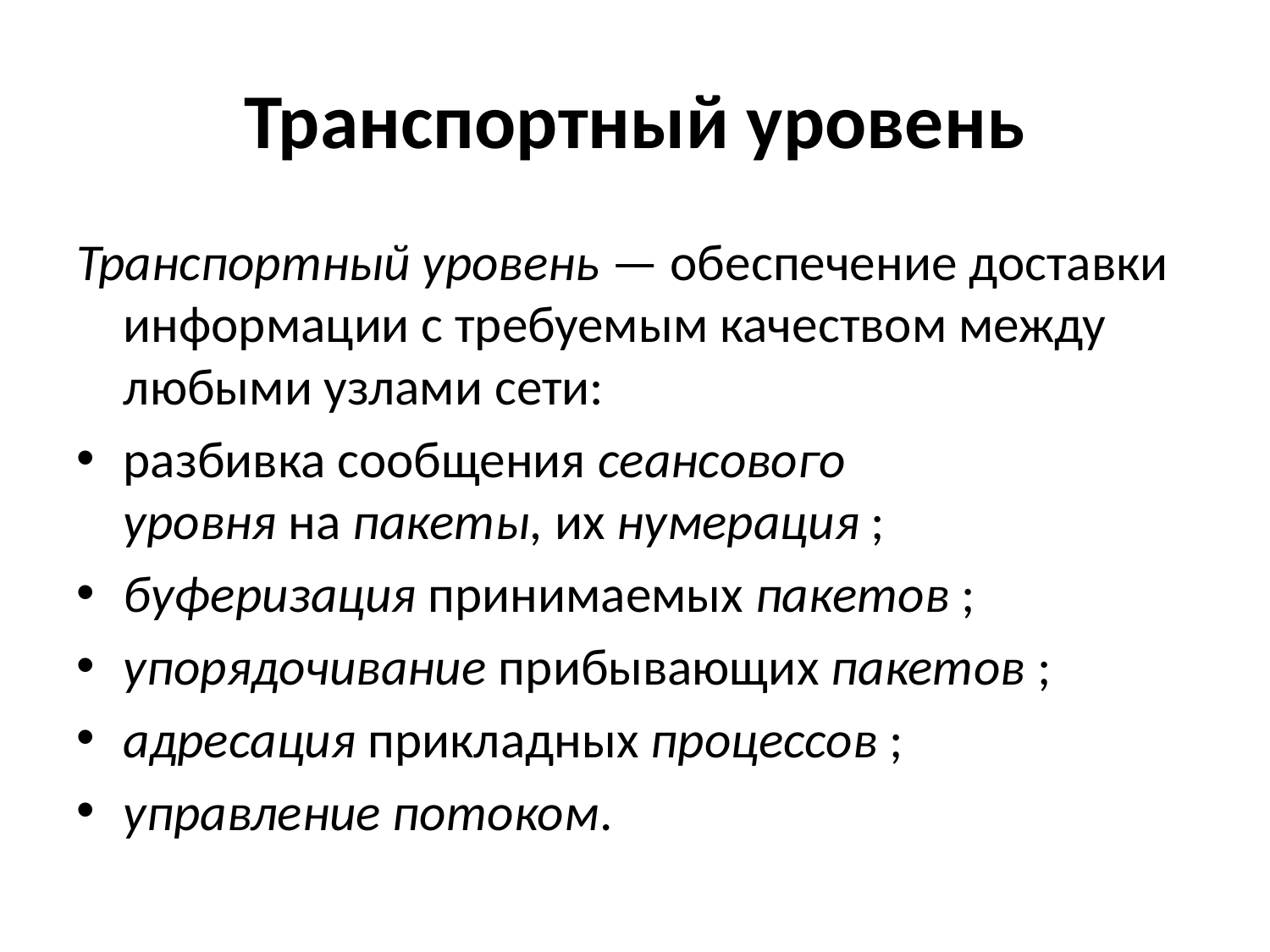

# Транспортный уровень
Транспортный уровень — обеспечение доставки информации с требуемым качеством между любыми узлами сети:
разбивка сообщения сеансового уровня на пакеты, их нумерация ;
буферизация принимаемых пакетов ;
упорядочивание прибывающих пакетов ;
адресация прикладных процессов ;
управление потоком.